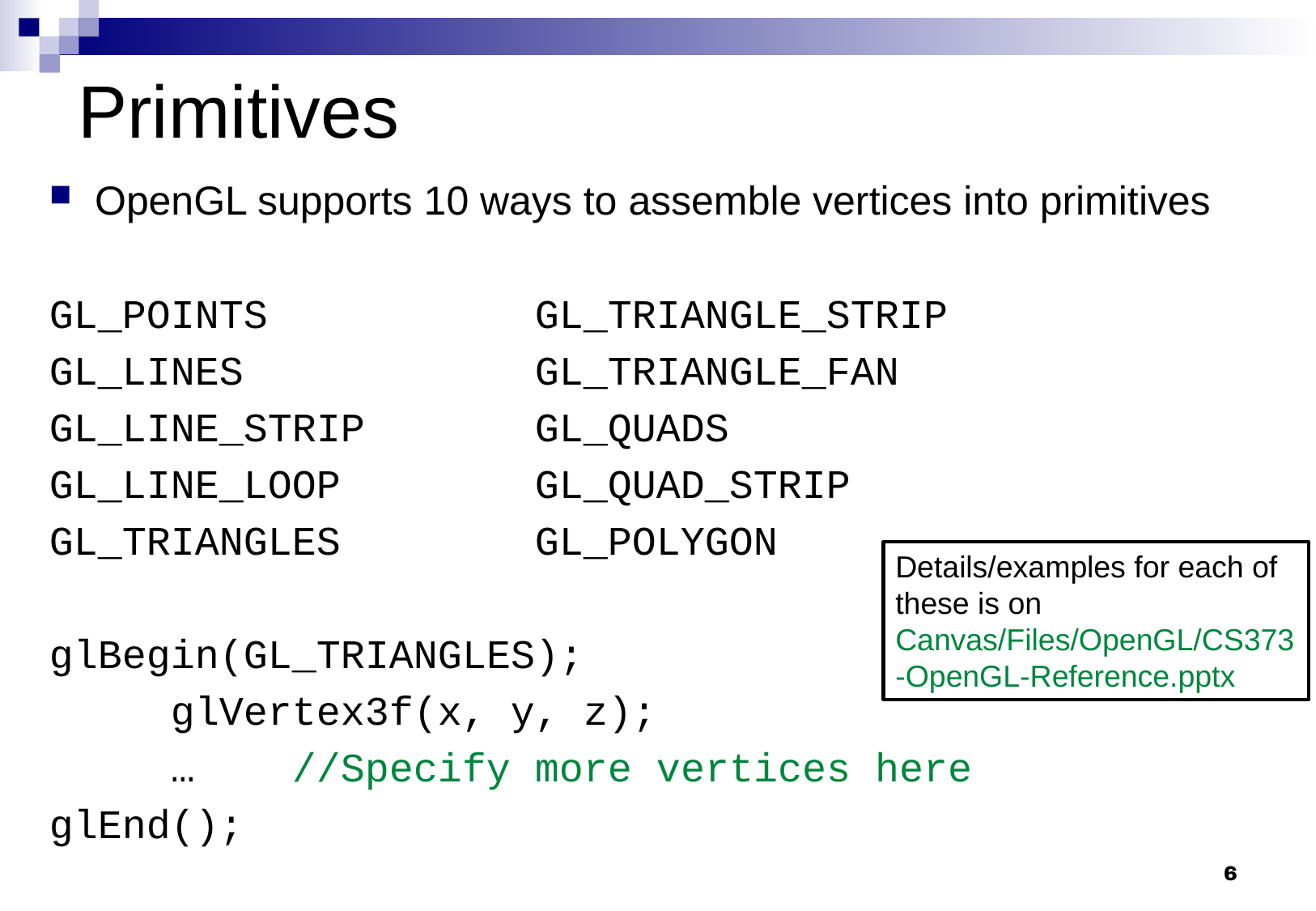

# Primitives
OpenGL supports 10 ways to assemble vertices into primitives

GL_POINTS			GL_TRIANGLE_STRIP
GL_LINES			GL_TRIANGLE_FAN
GL_LINE_STRIP		GL_QUADS
GL_LINE_LOOP		GL_QUAD_STRIP
GL_TRIANGLES		GL_POLYGON

glBegin(GL_TRIANGLES);
	glVertex3f(x, y, z);
	…	//Specify more vertices here
glEnd();
Details/examples for each of these is on Canvas/Files/OpenGL/CS373-OpenGL-Reference.pptx
6